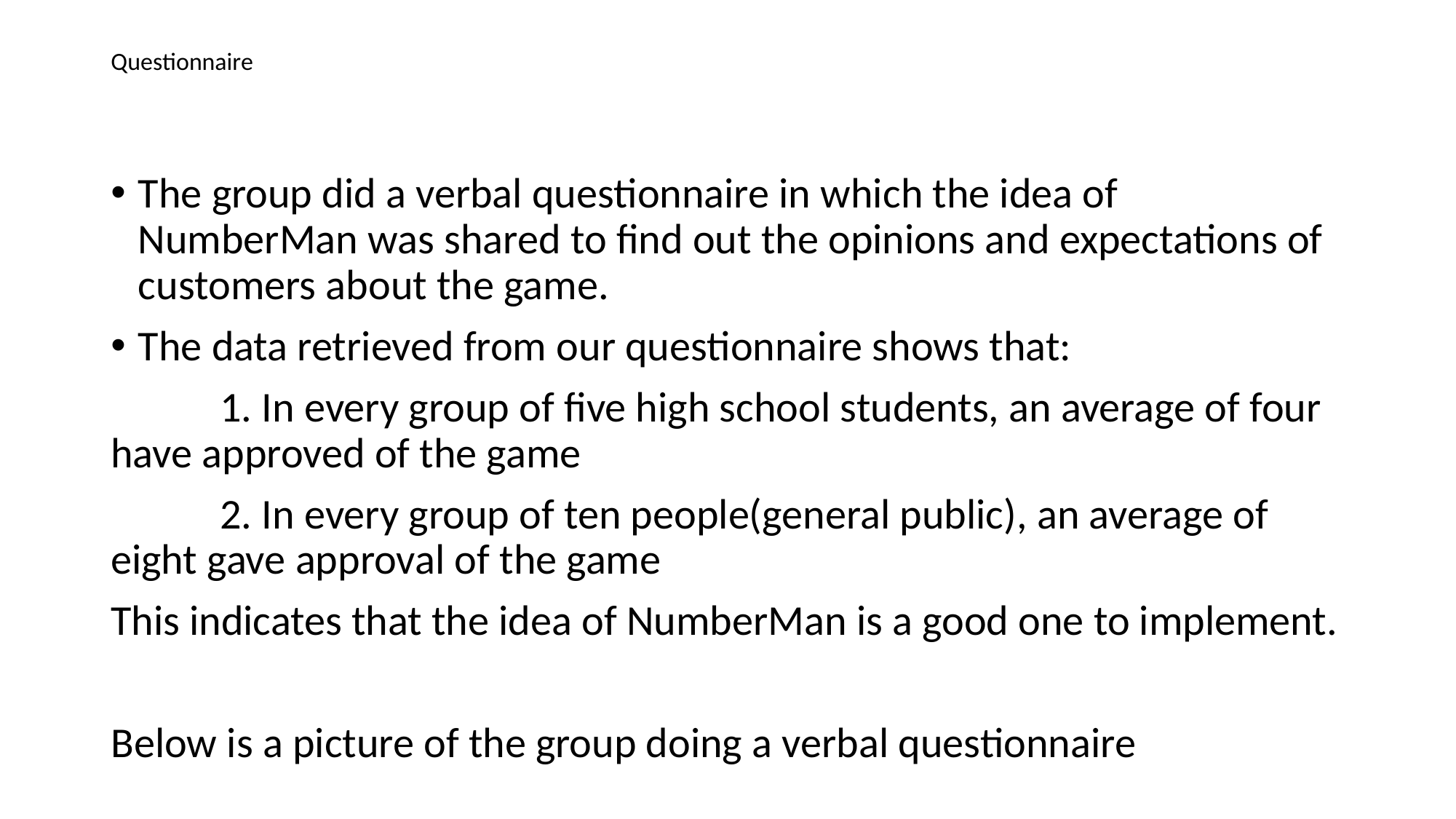

# Questionnaire
The group did a verbal questionnaire in which the idea of NumberMan was shared to find out the opinions and expectations of customers about the game.
The data retrieved from our questionnaire shows that:
	1. In every group of five high school students, an average of four have approved of the game
	2. In every group of ten people(general public), an average of eight gave approval of the game
This indicates that the idea of NumberMan is a good one to implement.

Below is a picture of the group doing a verbal questionnaire